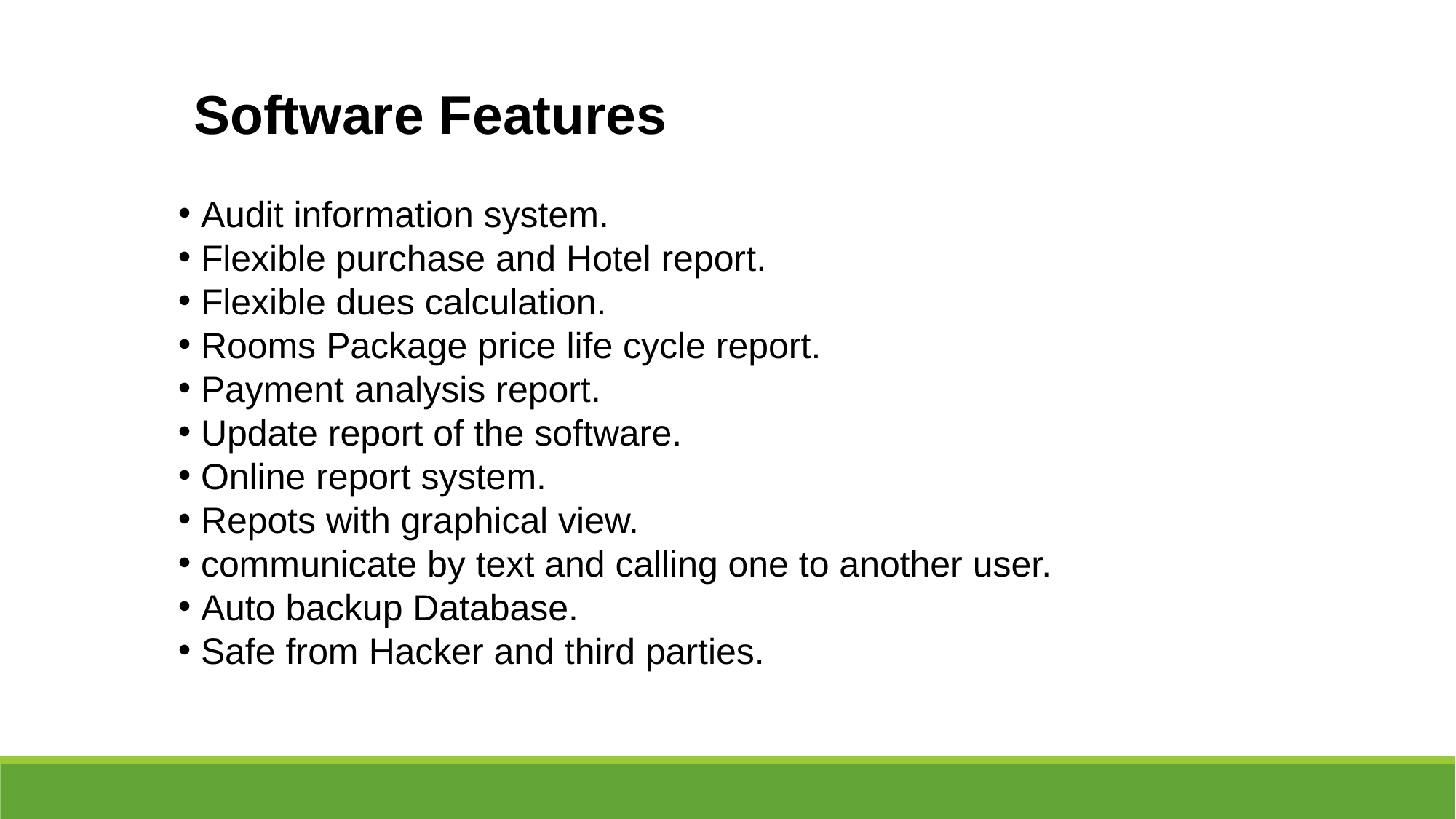

Software Features
 Audit information system.
 Flexible purchase and Hotel report.
 Flexible dues calculation.
 Rooms Package price life cycle report.
 Payment analysis report.
 Update report of the software.
 Online report system.
 Repots with graphical view.
 communicate by text and calling one to another user.
 Auto backup Database.
 Safe from Hacker and third parties.